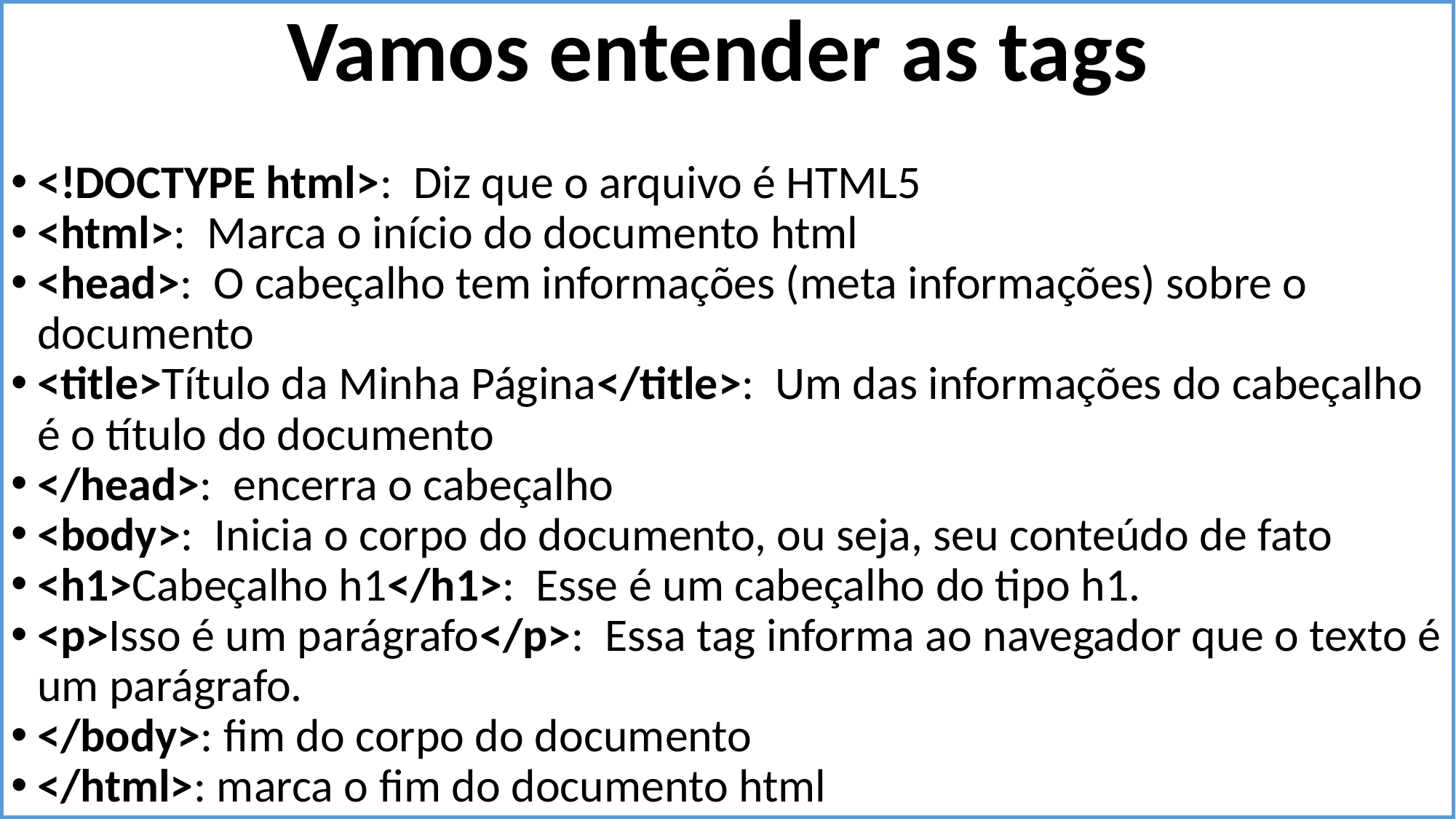

Vamos entender as tags

<!DOCTYPE html>:  Diz que o arquivo é HTML5
<html>:  Marca o início do documento html
<head>:  O cabeçalho tem informações (meta informações) sobre o documento
<title>Título da Minha Página</title>:  Um das informações do cabeçalho é o título do documento
</head>:  encerra o cabeçalho
<body>:  Inicia o corpo do documento, ou seja, seu conteúdo de fato
<h1>Cabeçalho h1</h1>:  Esse é um cabeçalho do tipo h1.
<p>Isso é um parágrafo</p>:  Essa tag informa ao navegador que o texto é um parágrafo.
</body>: fim do corpo do documento
</html>: marca o fim do documento html